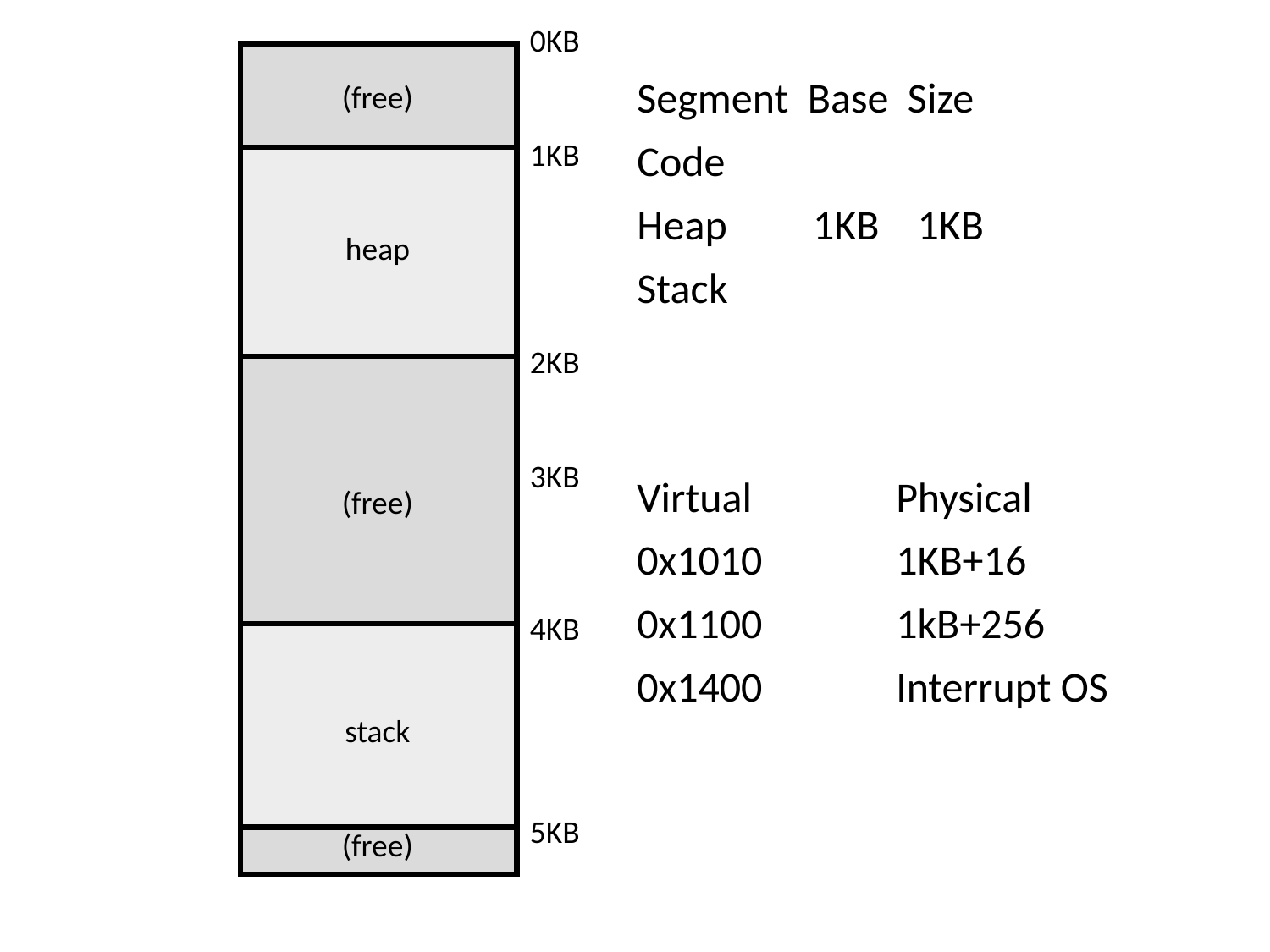

0KB

1KB

2KB

3KB

4KB

5KB

(free)

heap

(free)

stack

(free)

Segment  Base  Size
Code
Heap         1KB    1KB
Stack

Virtual
0x1010
0x1100
0x1400

Physical
1KB+16
1kB+256
Interrupt OS